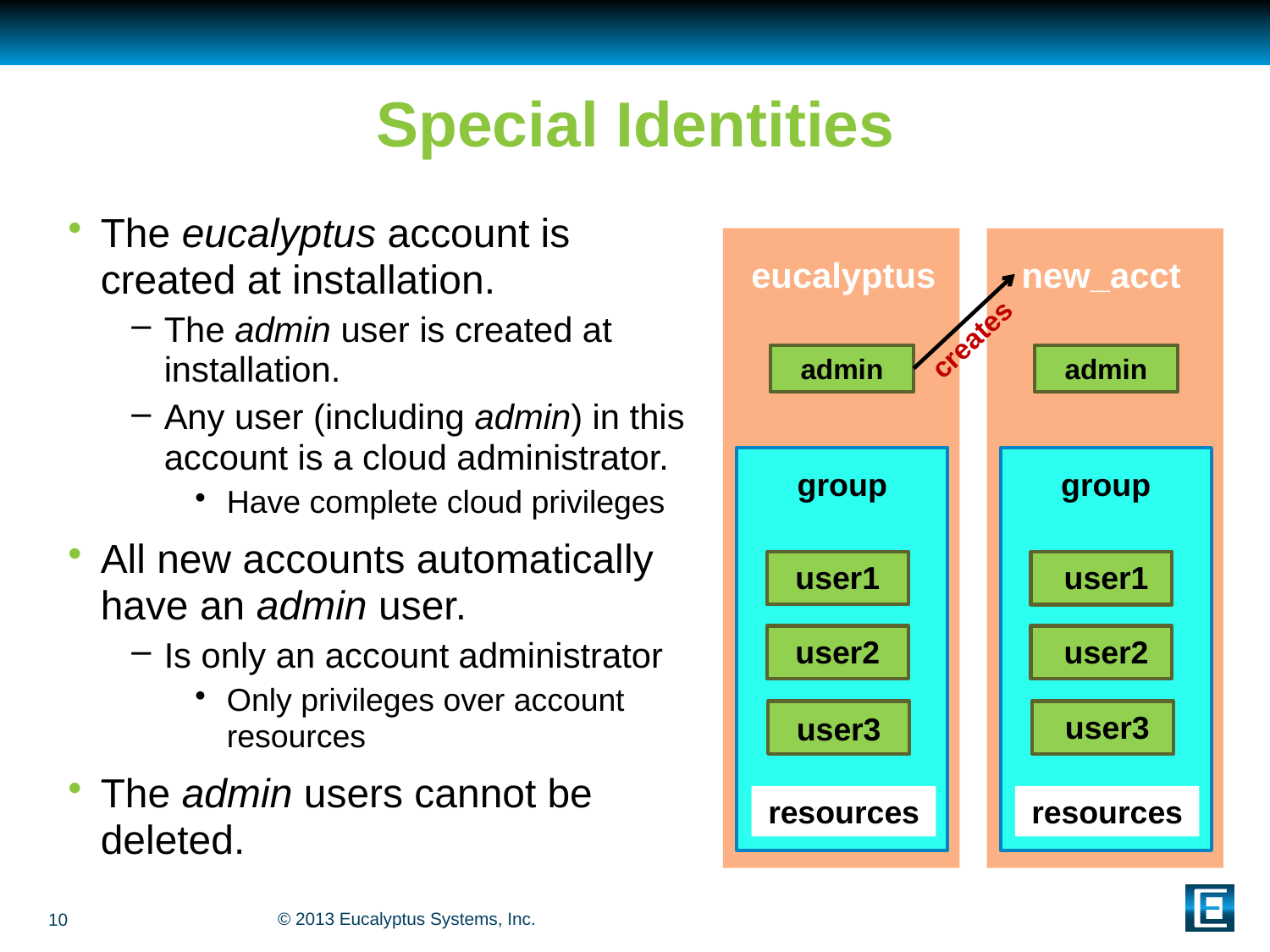

# Special Identities
The eucalyptus account is created at installation.
The admin user is created at installation.
Any user (including admin) in this account is a cloud administrator.
Have complete cloud privileges
All new accounts automatically have an admin user.
Is only an account administrator
Only privileges over account resources
The admin users cannot be deleted.

admin

group

user1

user2

user3

admin

group

user1

user2

user3
creates
resources
resources
eucalyptus
new_acct
10